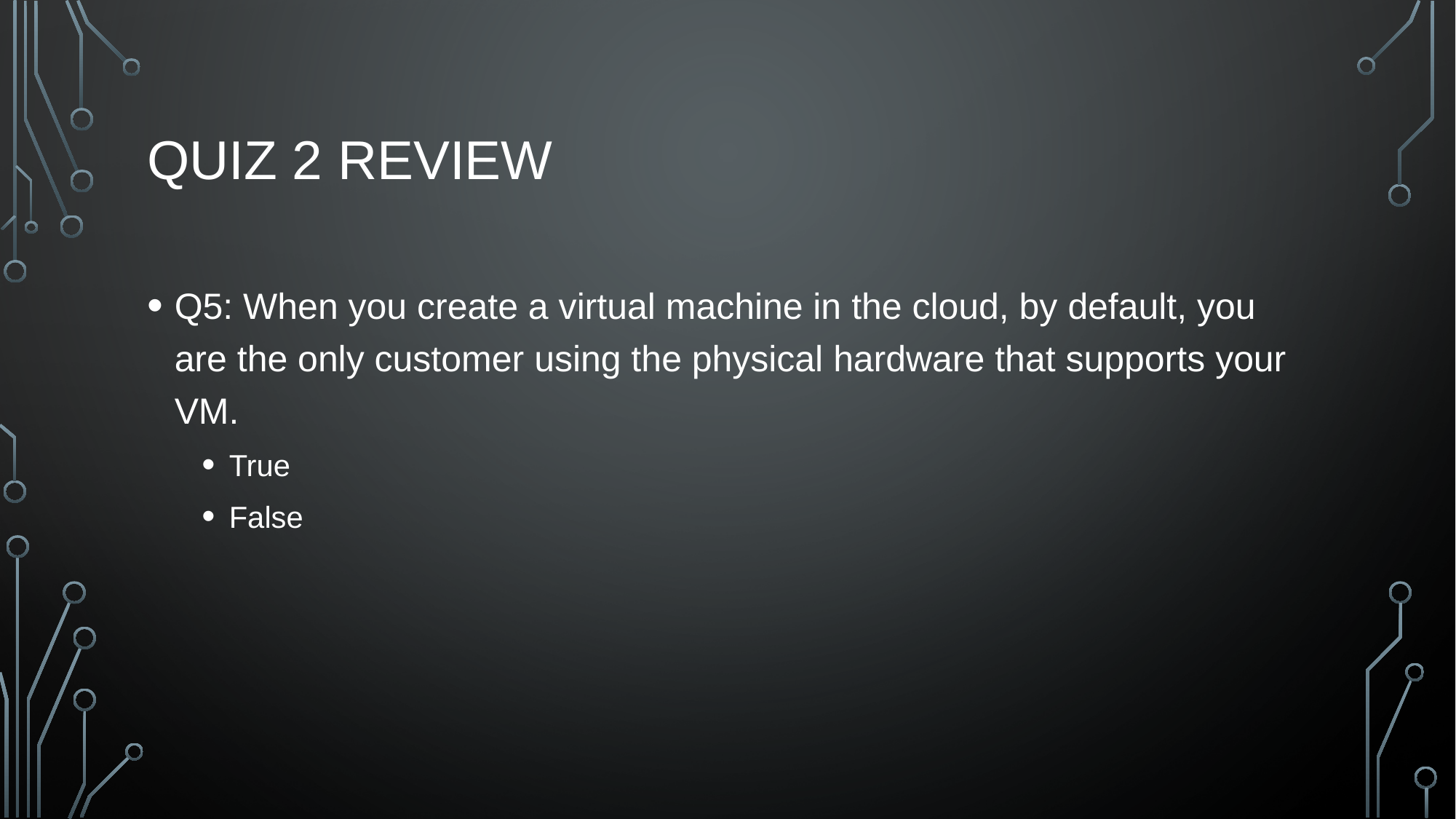

# Quiz 2 Review
Q5: When you create a virtual machine in the cloud, by default, you are the only customer using the physical hardware that supports your VM.
True
False